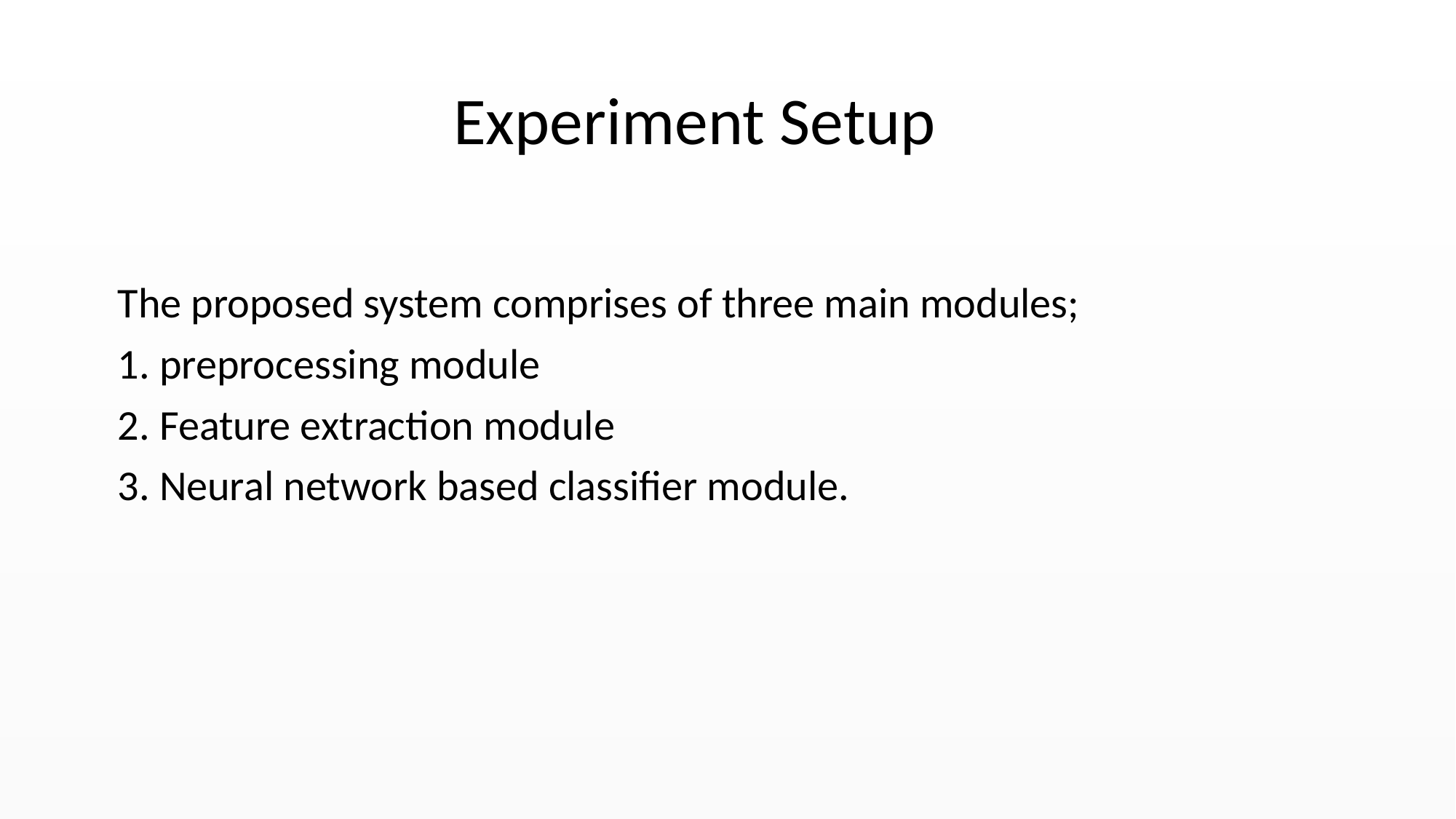

# Experiment Setup

The proposed system comprises of three main modules;
1. preprocessing module
2. Feature extraction module
3. Neural network based classifier module.